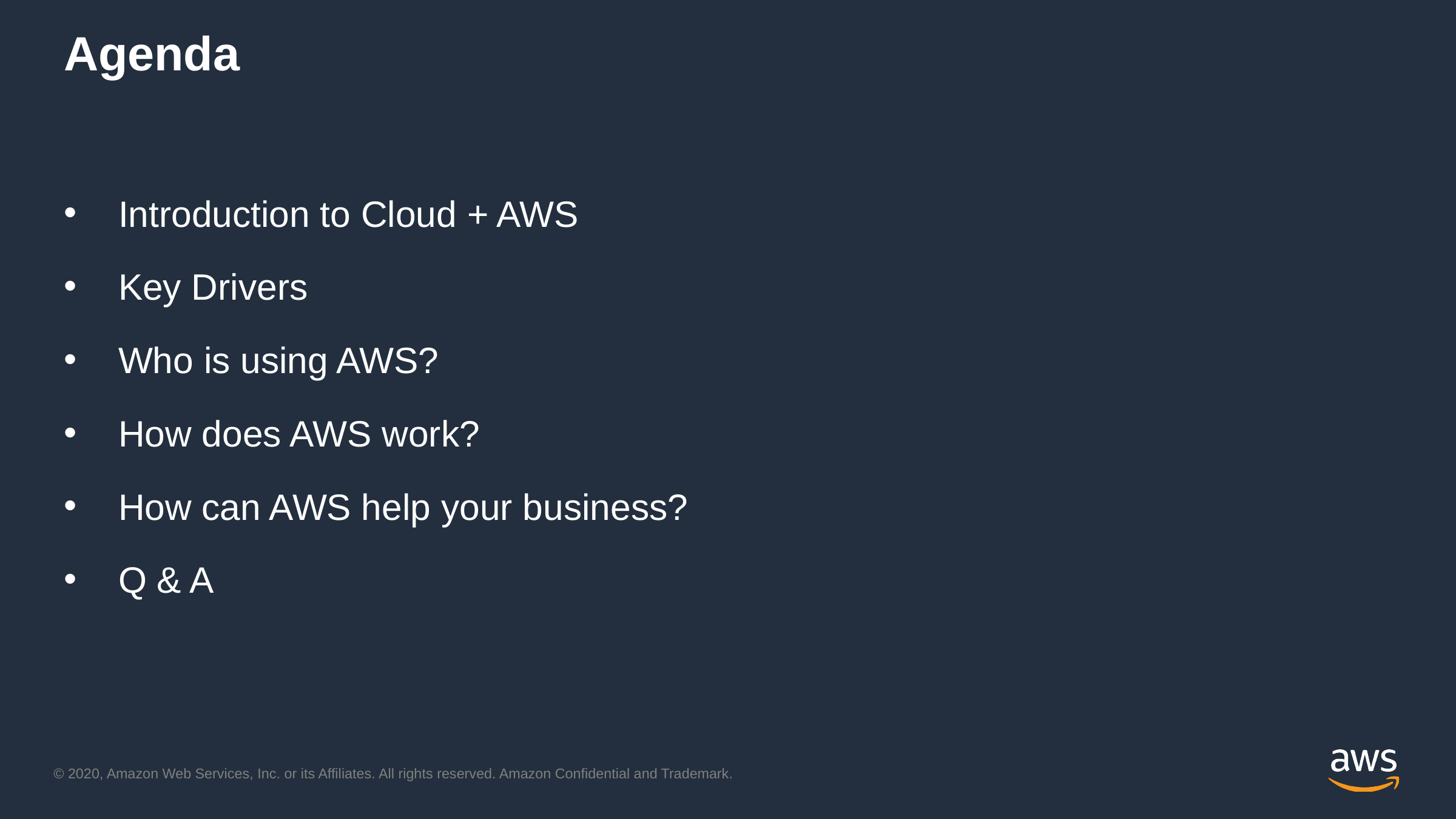

# Agenda
Introduction to Cloud + AWS
Key Drivers
Who is using AWS?
How does AWS work?
How can AWS help your business?
Q & A